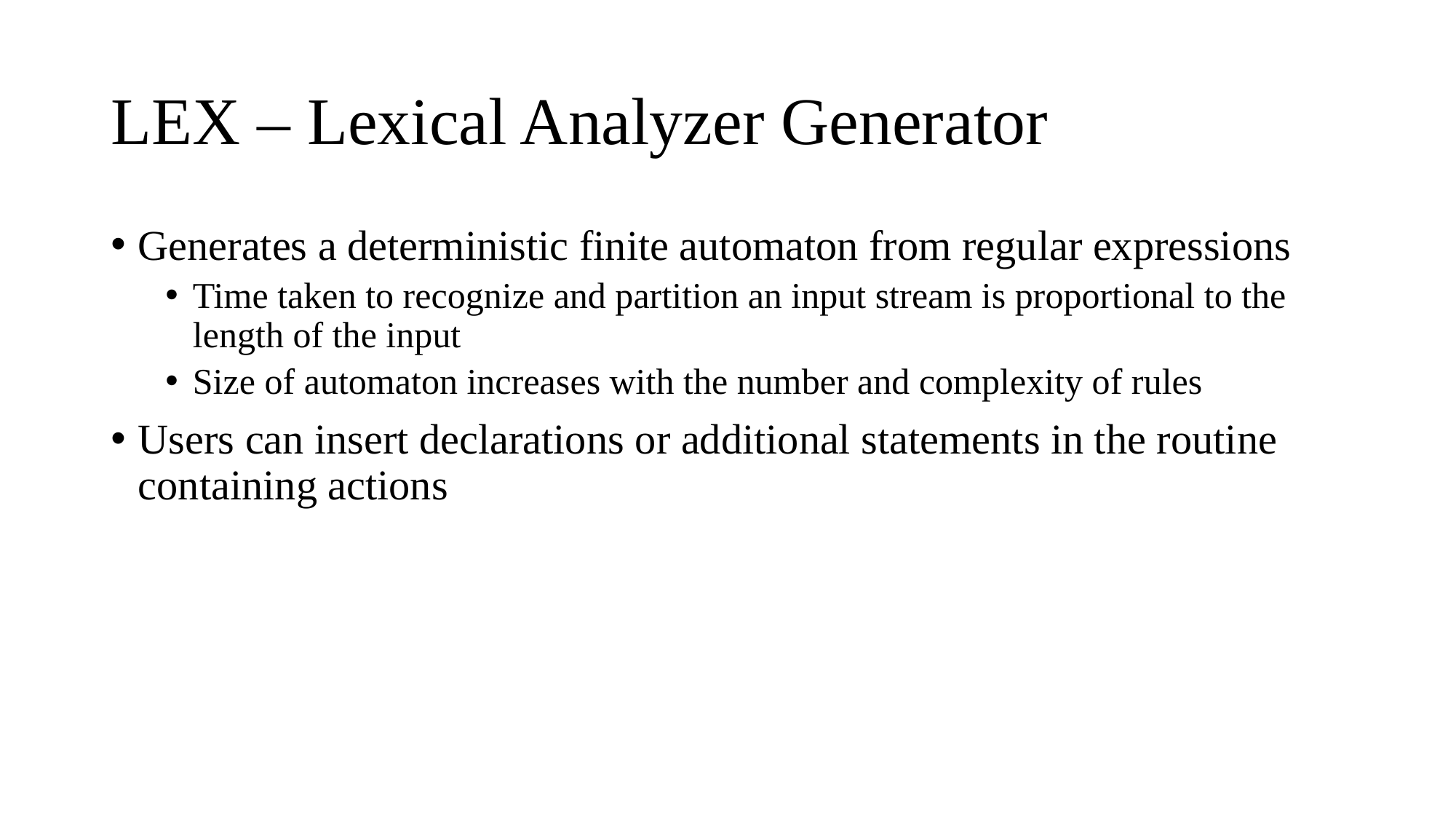

# LEX – Lexical Analyzer Generator
Generates a deterministic finite automaton from regular expressions
Time taken to recognize and partition an input stream is proportional to the length of the input
Size of automaton increases with the number and complexity of rules
Users can insert declarations or additional statements in the routine containing actions